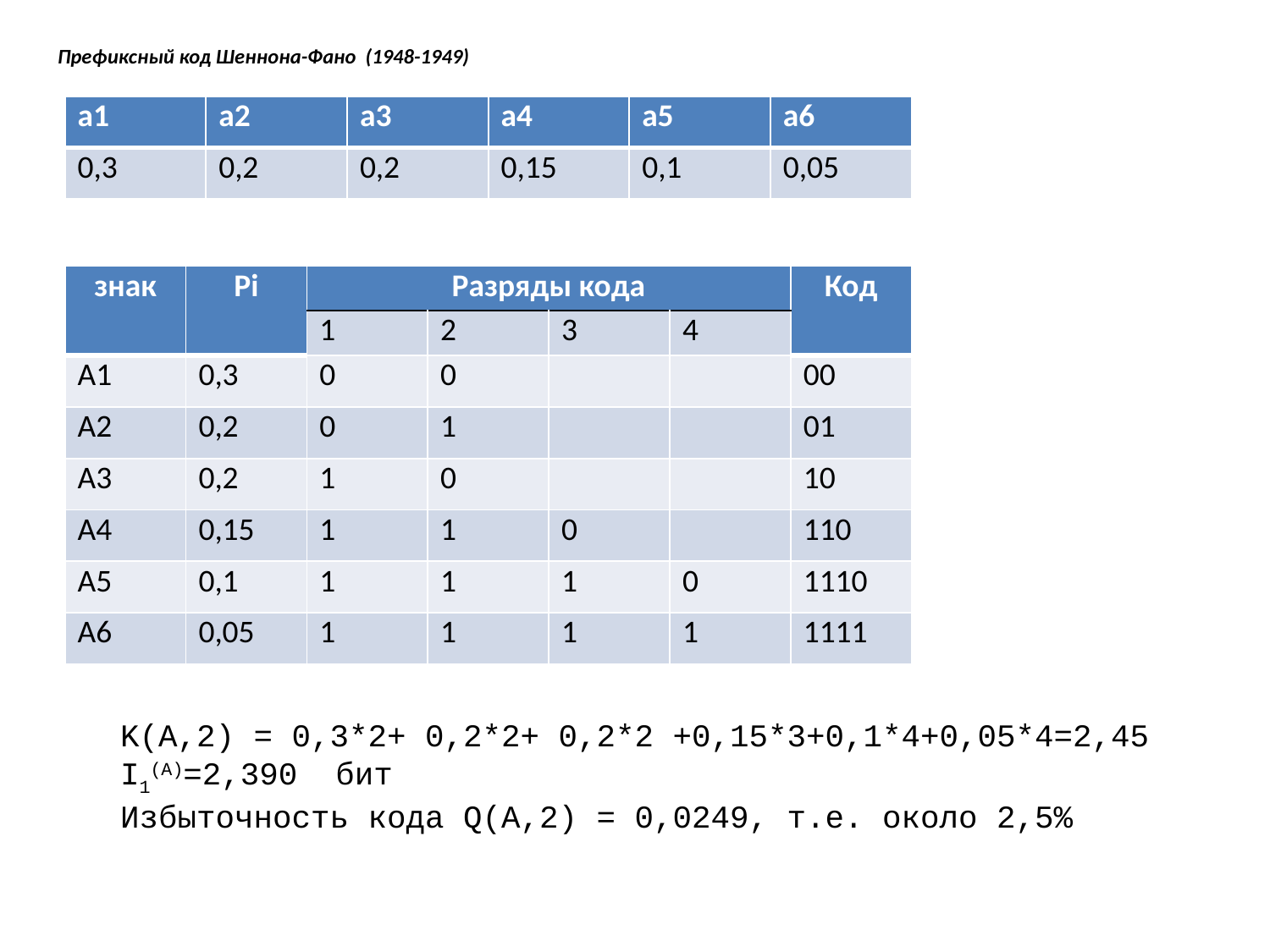

# Префиксный код Шеннона-Фано  (1948-1949)
| а1 | а2 | а3 | а4 | а5 | а6 |
| --- | --- | --- | --- | --- | --- |
| 0,3 | 0,2 | 0,2 | 0,15 | 0,1 | 0,05 |
| знак | Pi | Разряды кода |  |  |  | Код |
| --- | --- | --- | --- | --- | --- | --- |
|  |  | 1 | 2 | 3 | 4 |  |
| А1 | 0,3 | 0 | 0 |  |  | 00 |
| А2 | 0,2 | 0 | 1 |  |  | 01 |
| А3 | 0,2 | 1 | 0 |  |  | 10 |
| А4 | 0,15 | 1 | 1 | 0 |  | 110 |
| А5 | 0,1 | 1 | 1 | 1 | 0 | 1110 |
| А6 | 0,05 | 1 | 1 | 1 | 1 | 1111 |
K(A,2) = 0,3*2+ 0,2*2+ 0,2*2 +0,15*3+0,1*4+0,05*4=2,45
I1(A)=2,390  бит
Избыточность кода Q(A,2) = 0,0249, т.е. около 2,5%